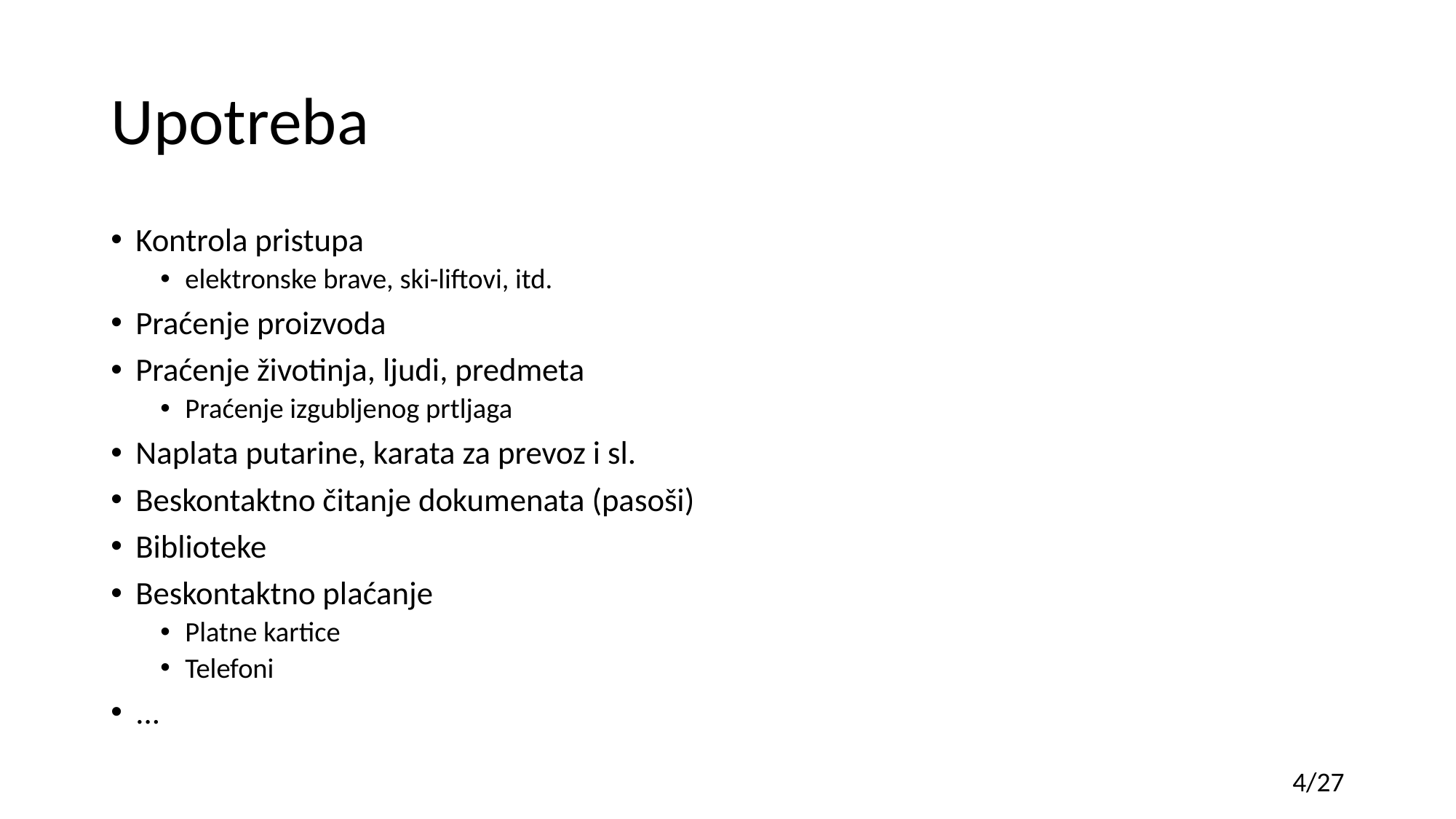

# Upotreba
Kontrola pristupa
elektronske brave, ski-liftovi, itd.
Praćenje proizvoda
Praćenje životinja, ljudi, predmeta
Praćenje izgubljenog prtljaga
Naplata putarine, karata za prevoz i sl.
Beskontaktno čitanje dokumenata (pasoši)
Biblioteke
Beskontaktno plaćanje
Platne kartice
Telefoni
...